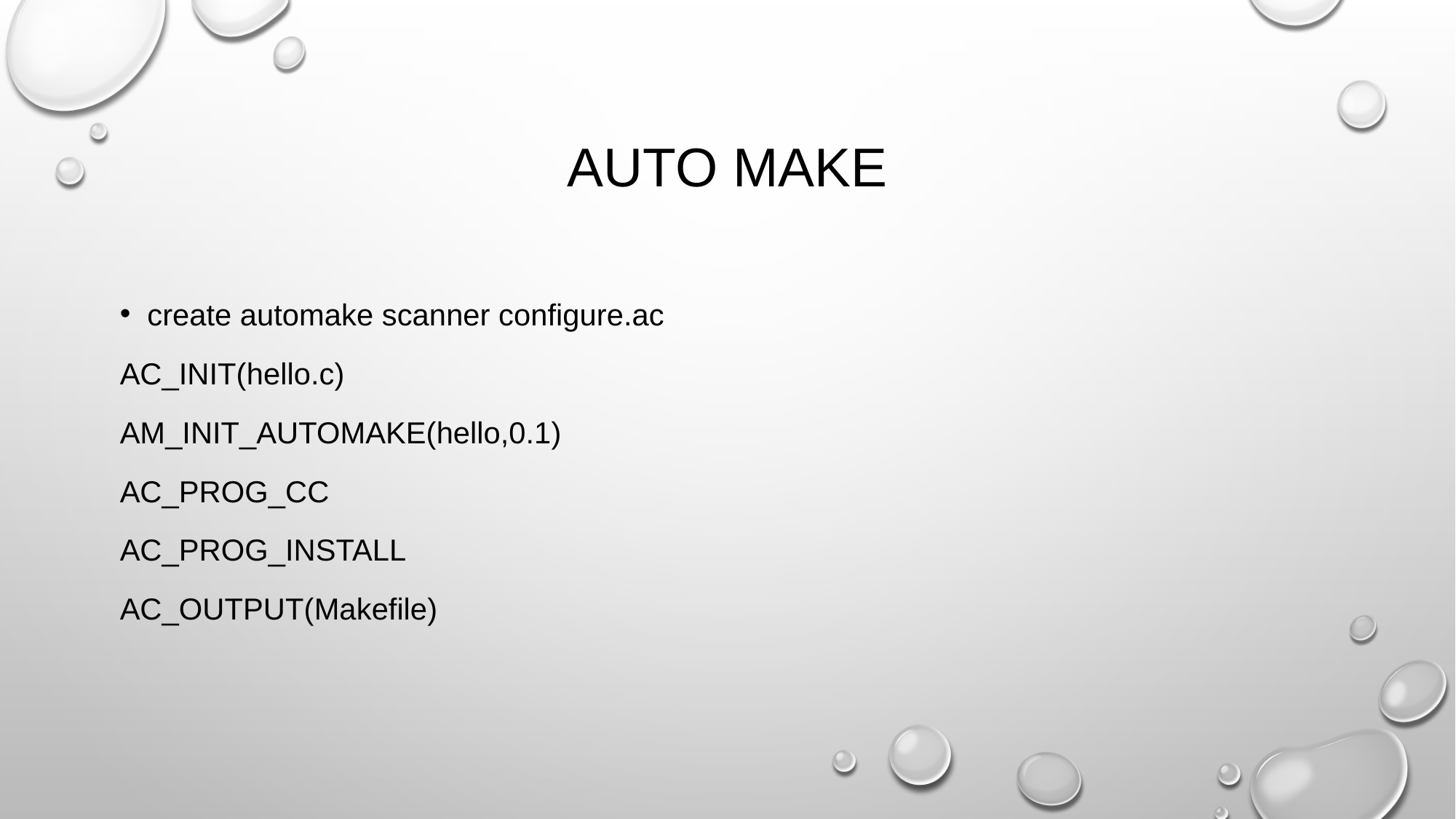

# auto make
create automake scanner configure.ac
AC_INIT(hello.c)
AM_INIT_AUTOMAKE(hello,0.1)
AC_PROG_CC
AC_PROG_INSTALL
AC_OUTPUT(Makefile)